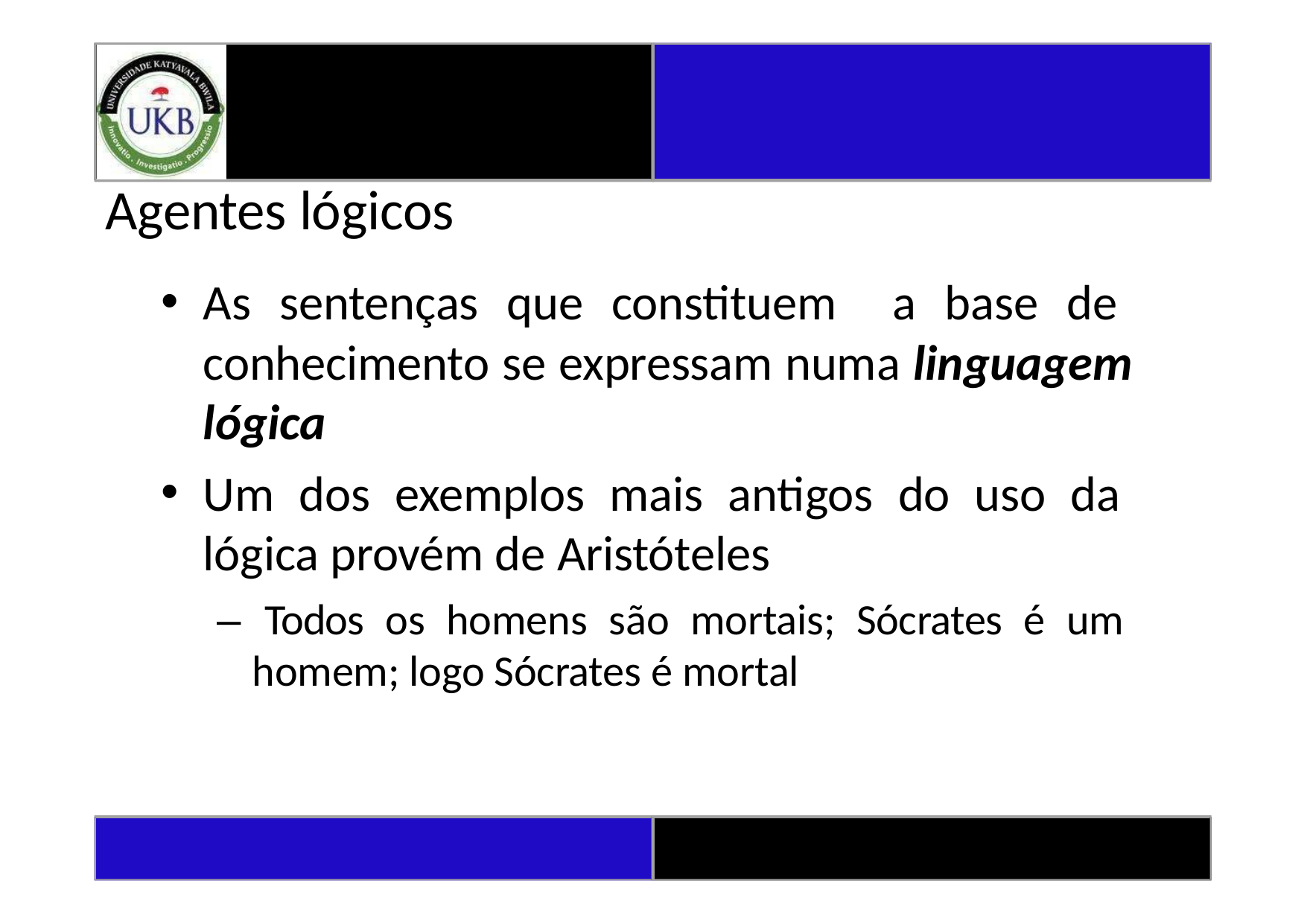

# Agentes lógicos
As sentenças que constituem  a base de  conhecimento se expressam numa linguagem  lógica
Um dos exemplos mais antigos do uso da  lógica provém de Aristóteles
– Todos os homens são mortais; Sócrates é um  homem; logo Sócrates é mortal